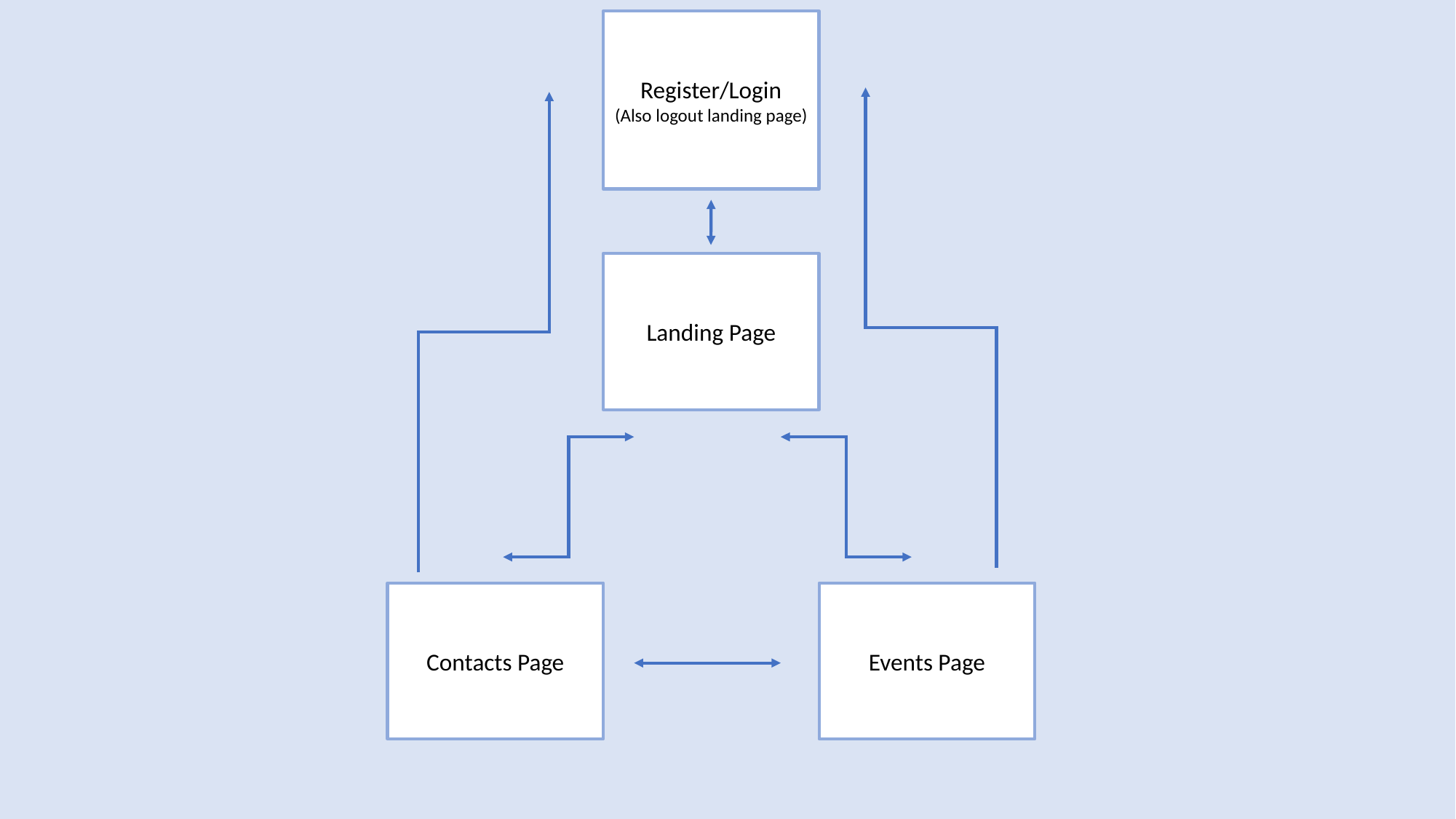

Register/Login
(Also logout landing page)

Landing Page

Contacts Page

Events Page